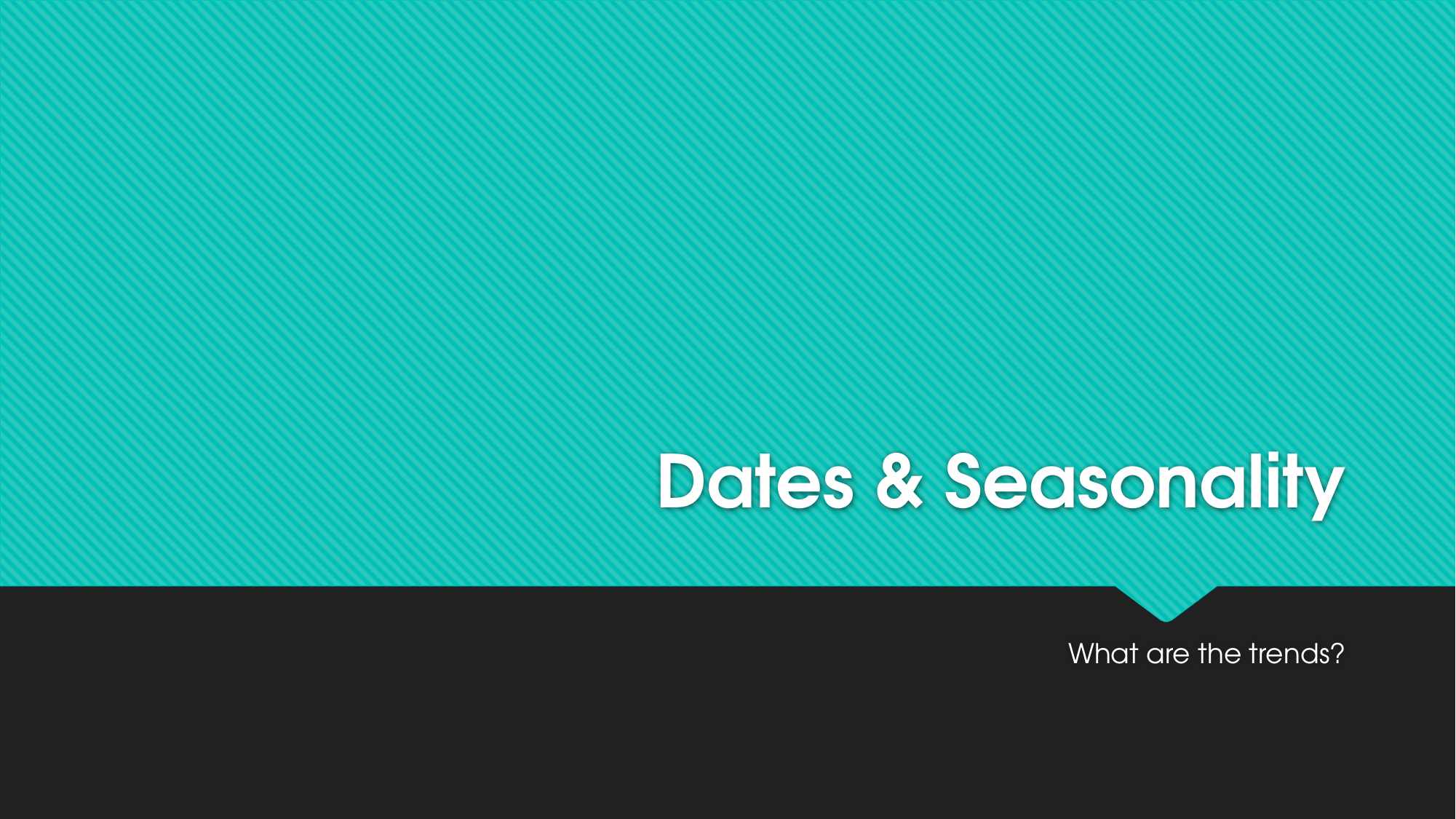

# Dates & Seasonality
What are the trends?